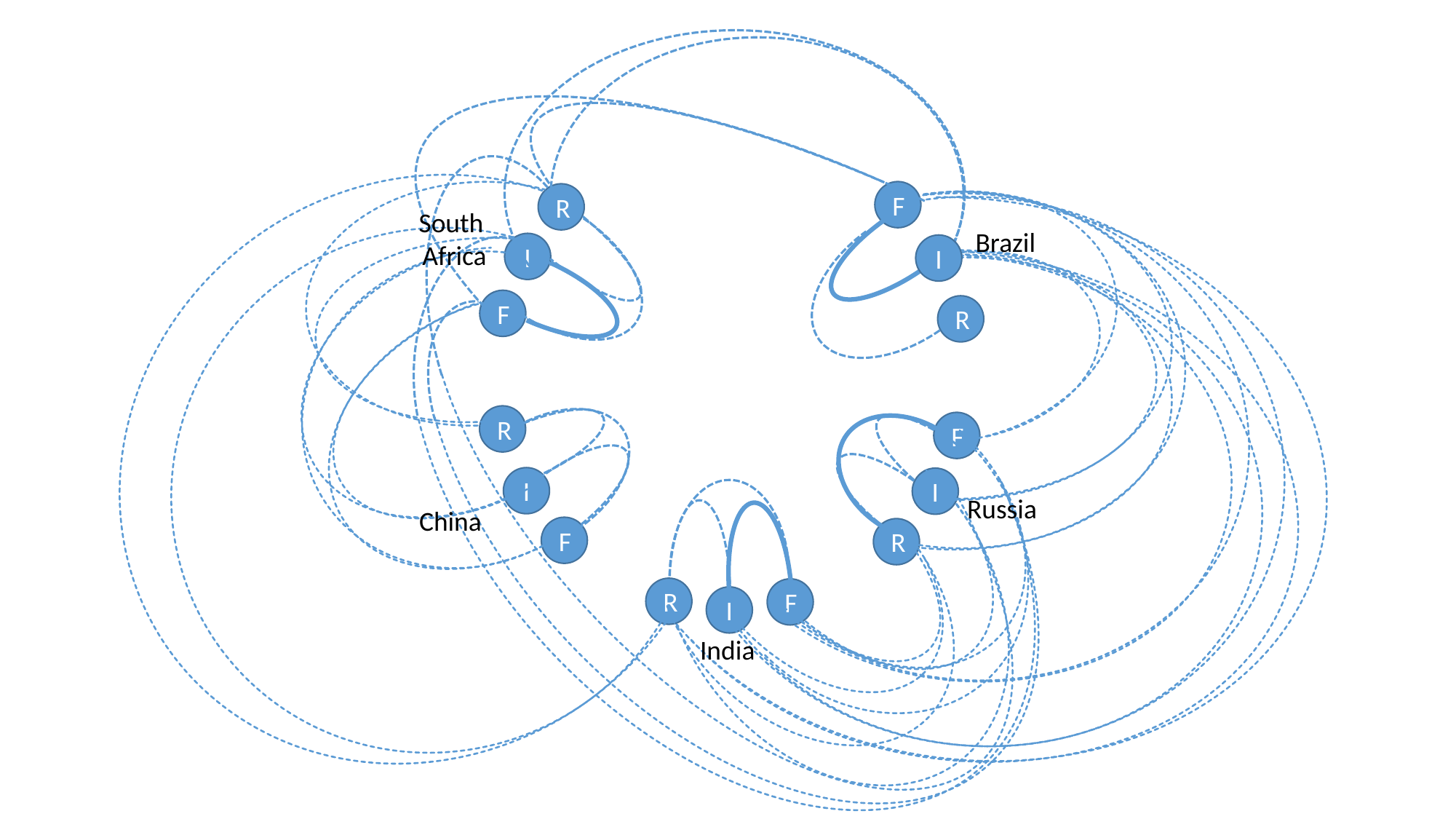

F

R

South
Africa

Brazil

I
I

F
R

R
F

I
I

Russia

China

F
R

R
F
I
India